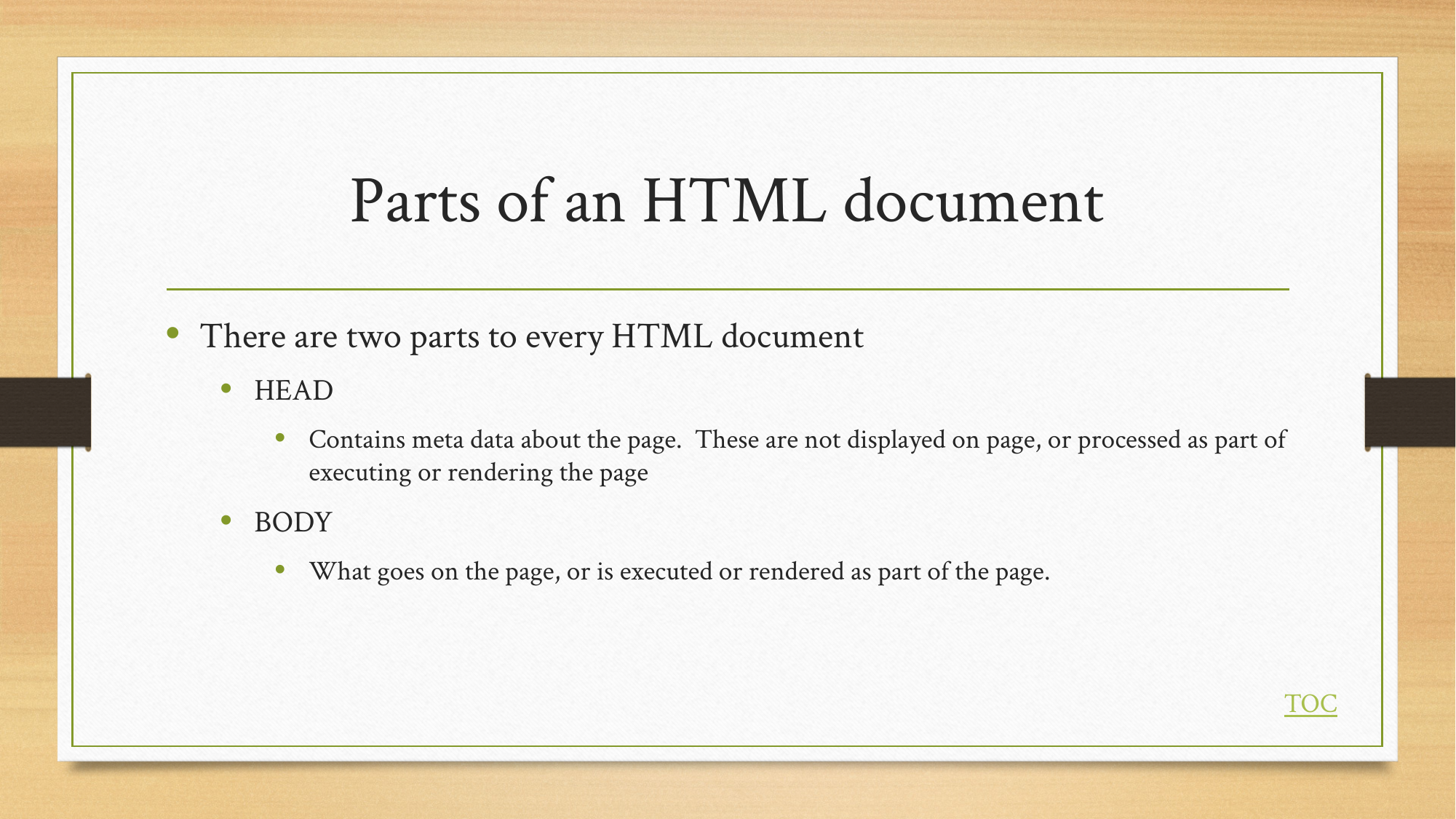

# Parts of an HTML document
There are two parts to every HTML document
HEAD
Contains meta data about the page.  These are not displayed on page, or processed as part of executing or rendering the page
BODY
What goes on the page, or is executed or rendered as part of the page.
TOC